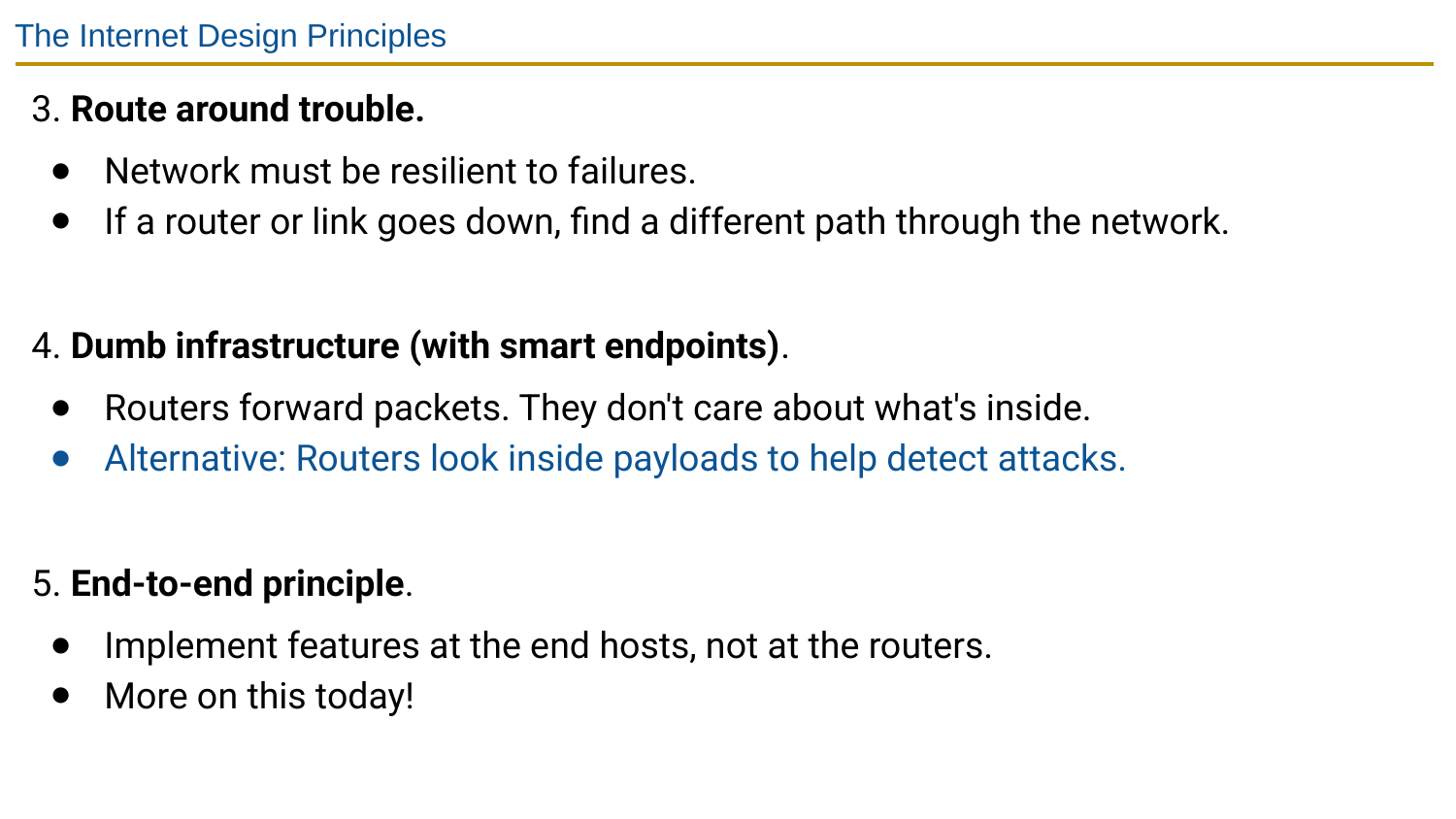

# The Internet Design Principles

3. Route around trouble.
Network must be resilient to failures.
If a router or link goes down, find a different path through the network.

4. Dumb infrastructure (with smart endpoints).
Routers forward packets. They don't care about what's inside.
Alternative: Routers look inside payloads to help detect attacks.

5. End-to-end principle.
Implement features at the end hosts, not at the routers.
More on this today!